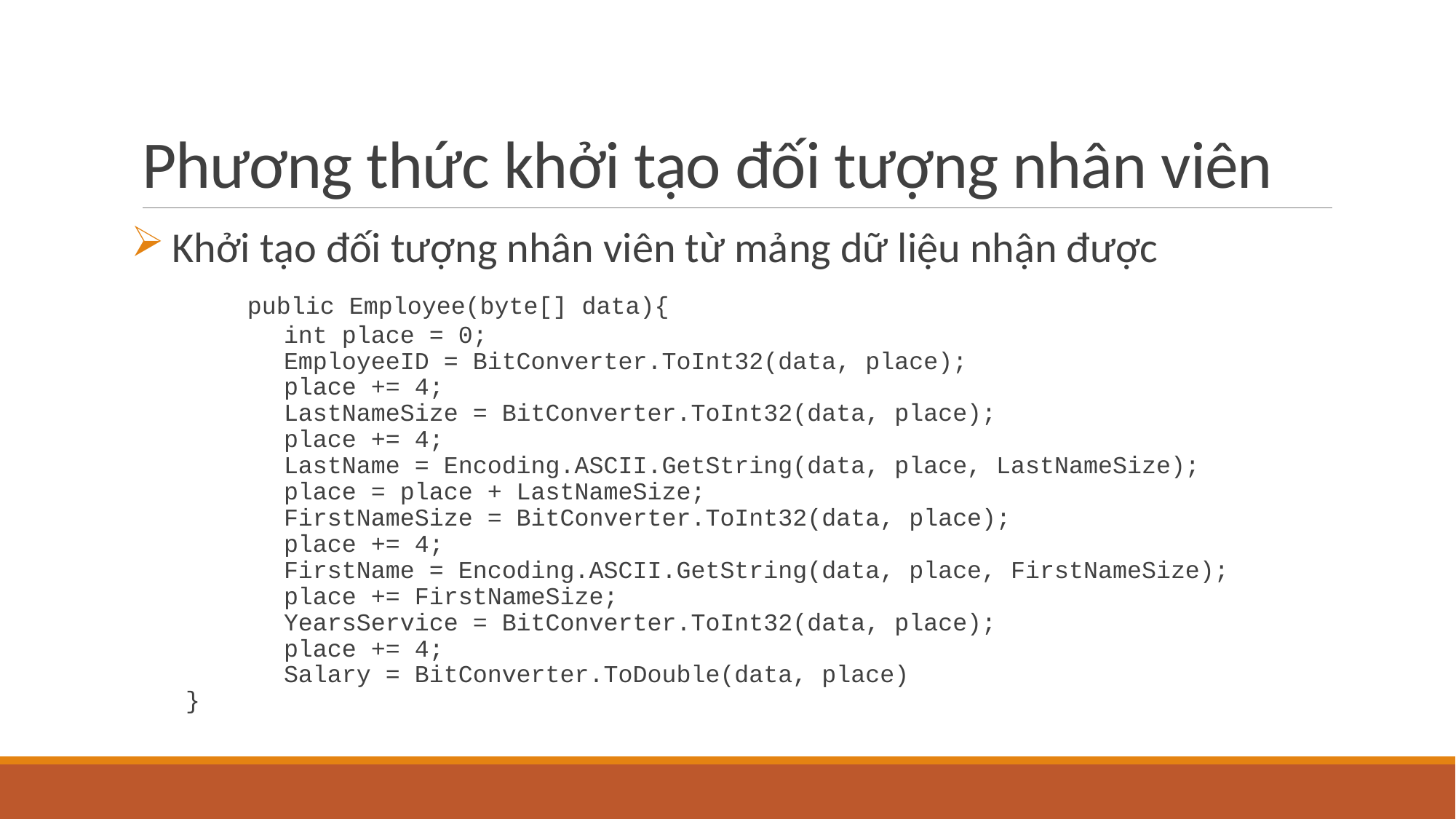

# Phương thức khởi tạo đối tượng nhân viên
Khởi tạo đối tượng nhân viên từ mảng dữ liệu nhận được
        public Employee(byte[] data){
   int place = 0;
   EmployeeID = BitConverter.ToInt32(data, place);
   place += 4;
   LastNameSize = BitConverter.ToInt32(data, place);
   place += 4;
   LastName = Encoding.ASCII.GetString(data, place, LastNameSize);
   place = place + LastNameSize;
   FirstNameSize = BitConverter.ToInt32(data, place);
   place += 4;
   FirstName = Encoding.ASCII.GetString(data, place, FirstNameSize);
   place += FirstNameSize;
   YearsService = BitConverter.ToInt32(data, place);
   place += 4;
   Salary = BitConverter.ToDouble(data, place)
}